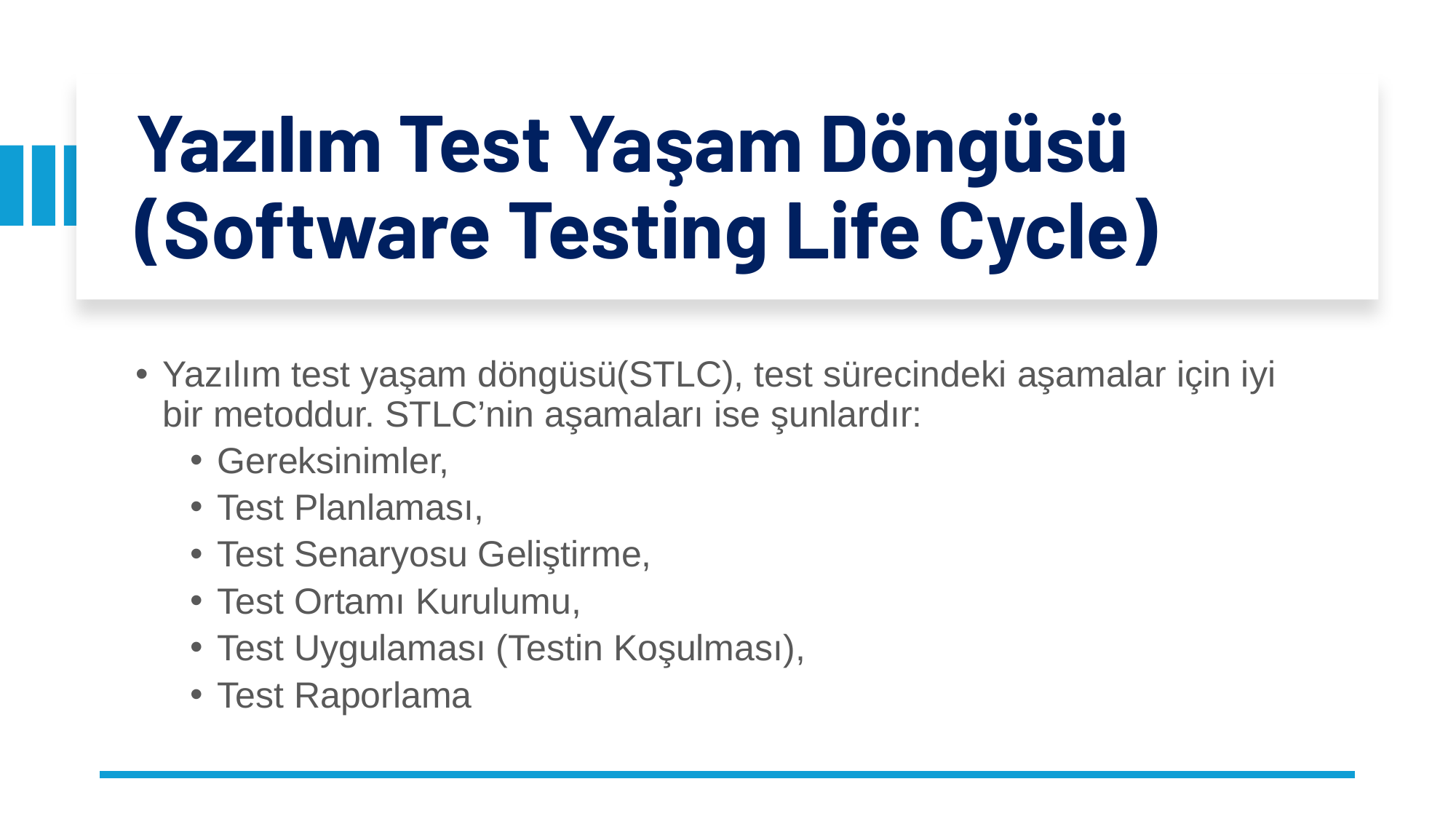

# Yazılım Test Yaşam Döngüsü (Software Testing Life Cycle)

Yazılım test yaşam döngüsü(STLC), test sürecindeki aşamalar için iyi bir metoddur. STLC’nin aşamaları ise şunlardır:
Gereksinimler,
Test Planlaması,
Test Senaryosu Geliştirme,
Test Ortamı Kurulumu,
Test Uygulaması (Testin Koşulması),
Test Raporlama